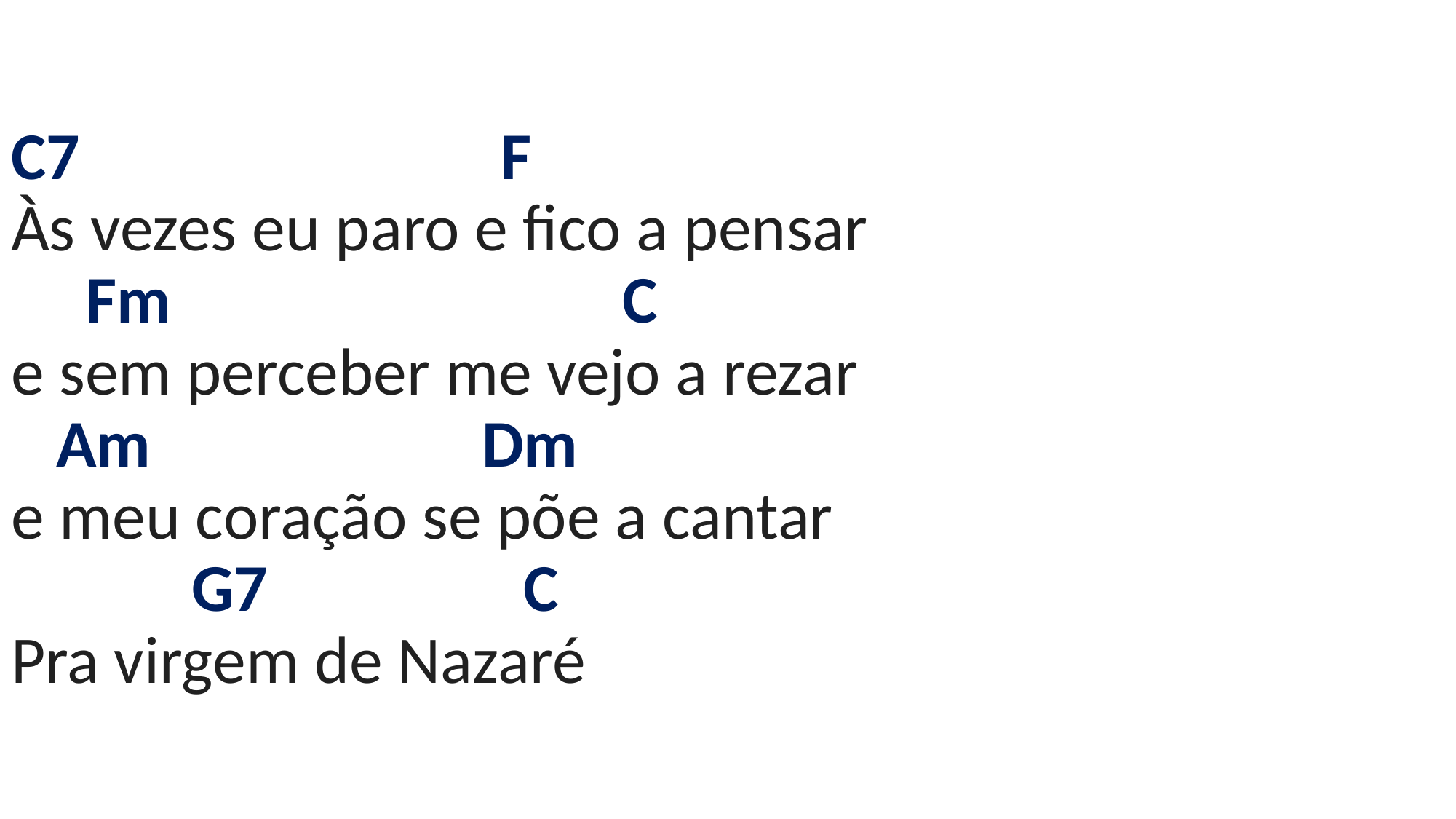

# C7                            F Às vezes eu paro e fico a pensar Fm                              C e sem perceber me vejo a rezar Am                      Dm e meu coração se põe a cantar G7                 C Pra virgem de Nazaré